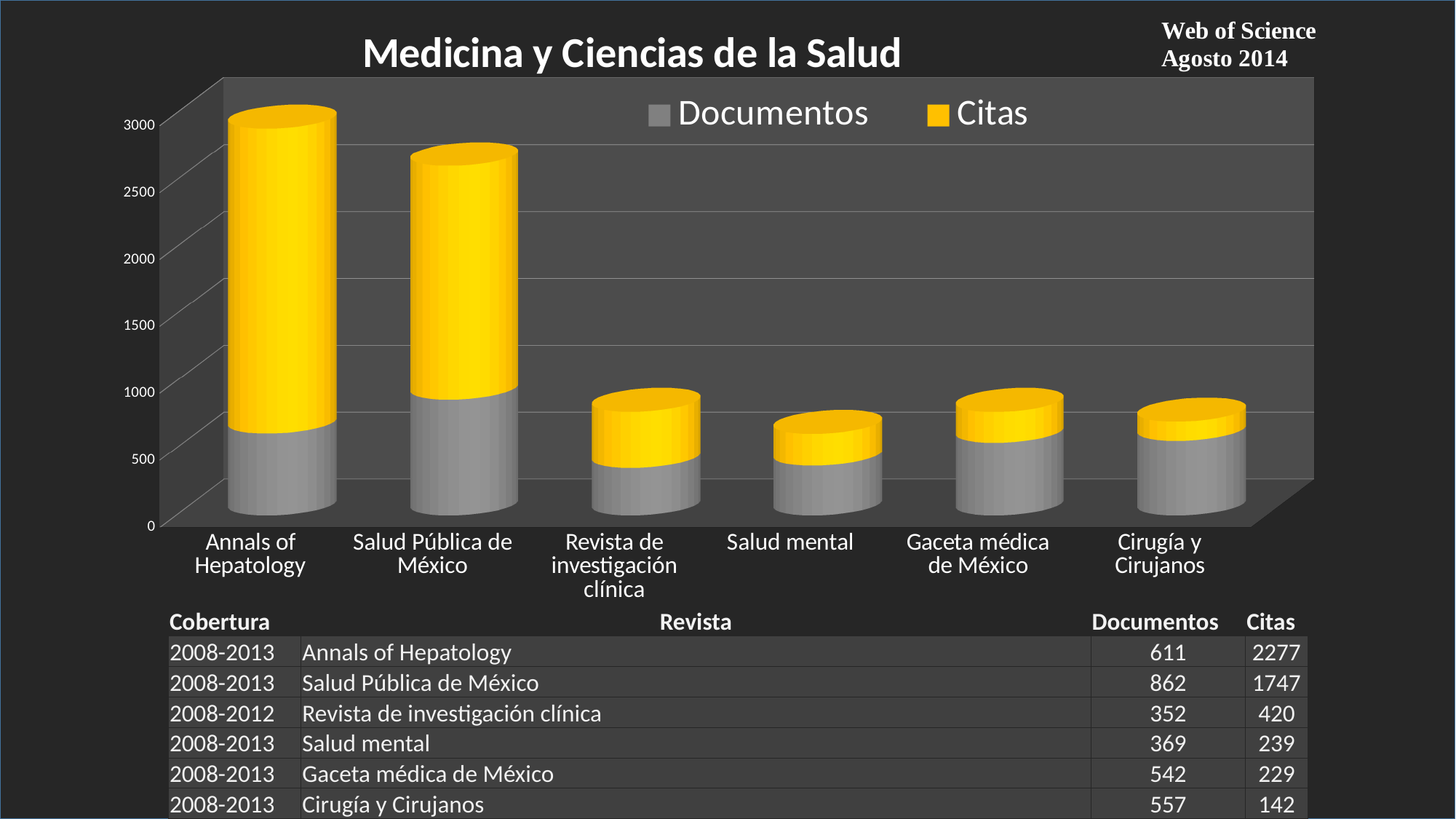

[unsupported chart]

| Cobertura | Revista | Documentos | Citas |
| --- | --- | --- | --- |
| 2008-2013 | Annals of Hepatology | 611 | 2277 |
| 2008-2013 | Salud Pública de México | 862 | 1747 |
| 2008-2012 | Revista de investigación clínica | 352 | 420 |
| 2008-2013 | Salud mental | 369 | 239 |
| 2008-2013 | Gaceta médica de México | 542 | 229 |
| 2008-2013 | Cirugía y Cirujanos | 557 | 142 |